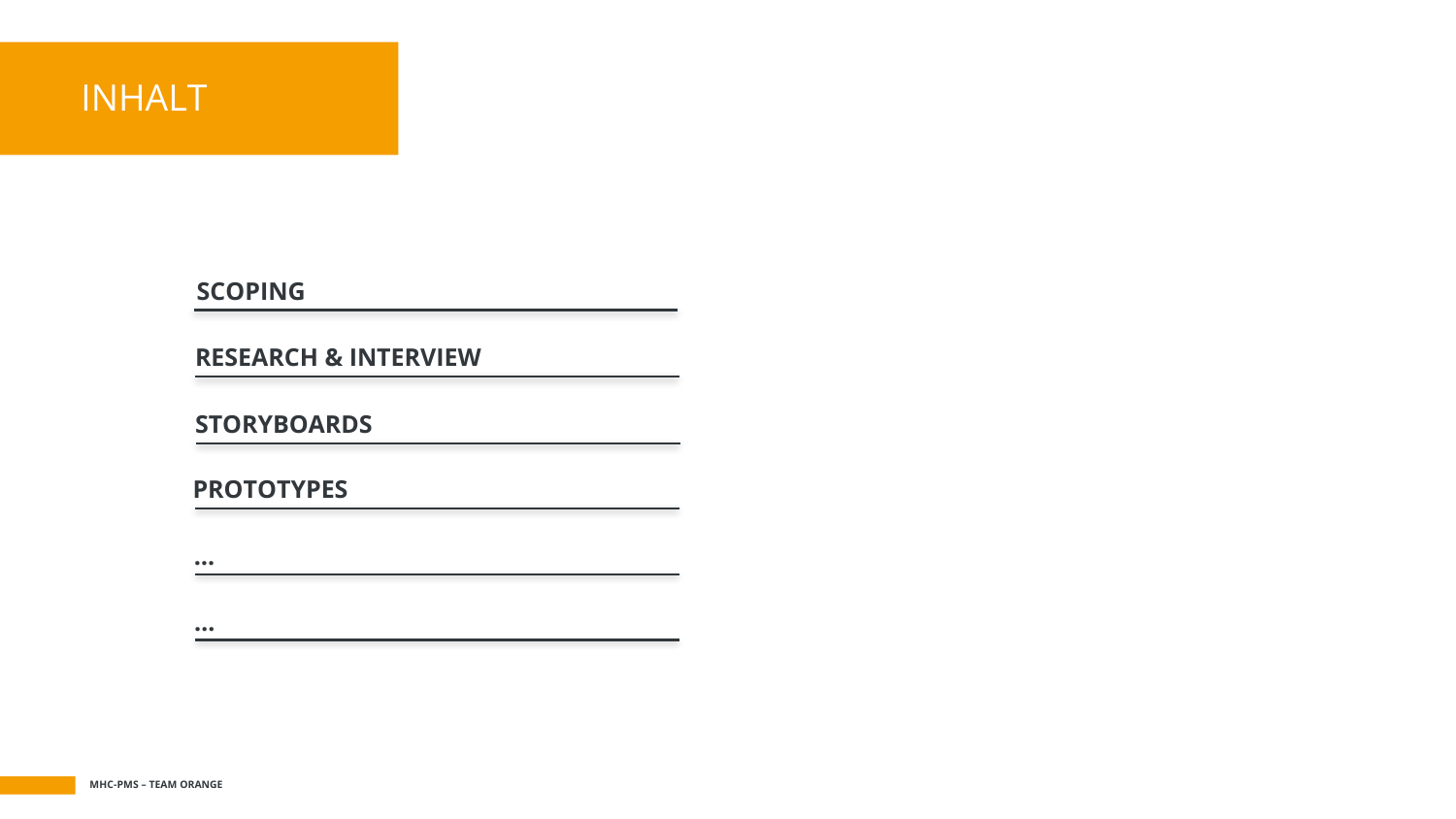

# INHALT
SCOPING
RESEARCH & INTERVIEW
STORYBOARDS
PROTOTYPES
…
…